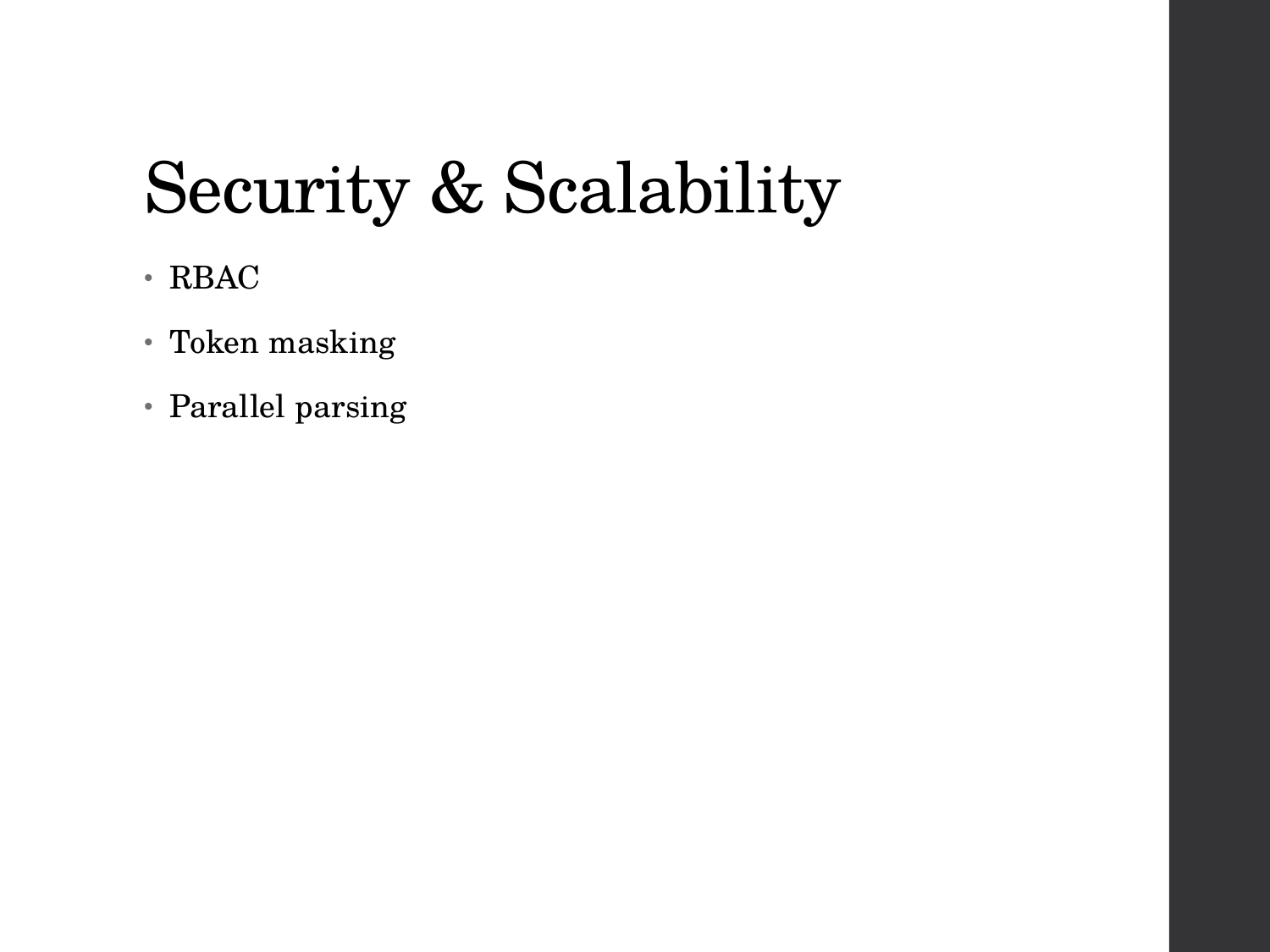

# Security & Scalability
RBAC
Token masking
Parallel parsing